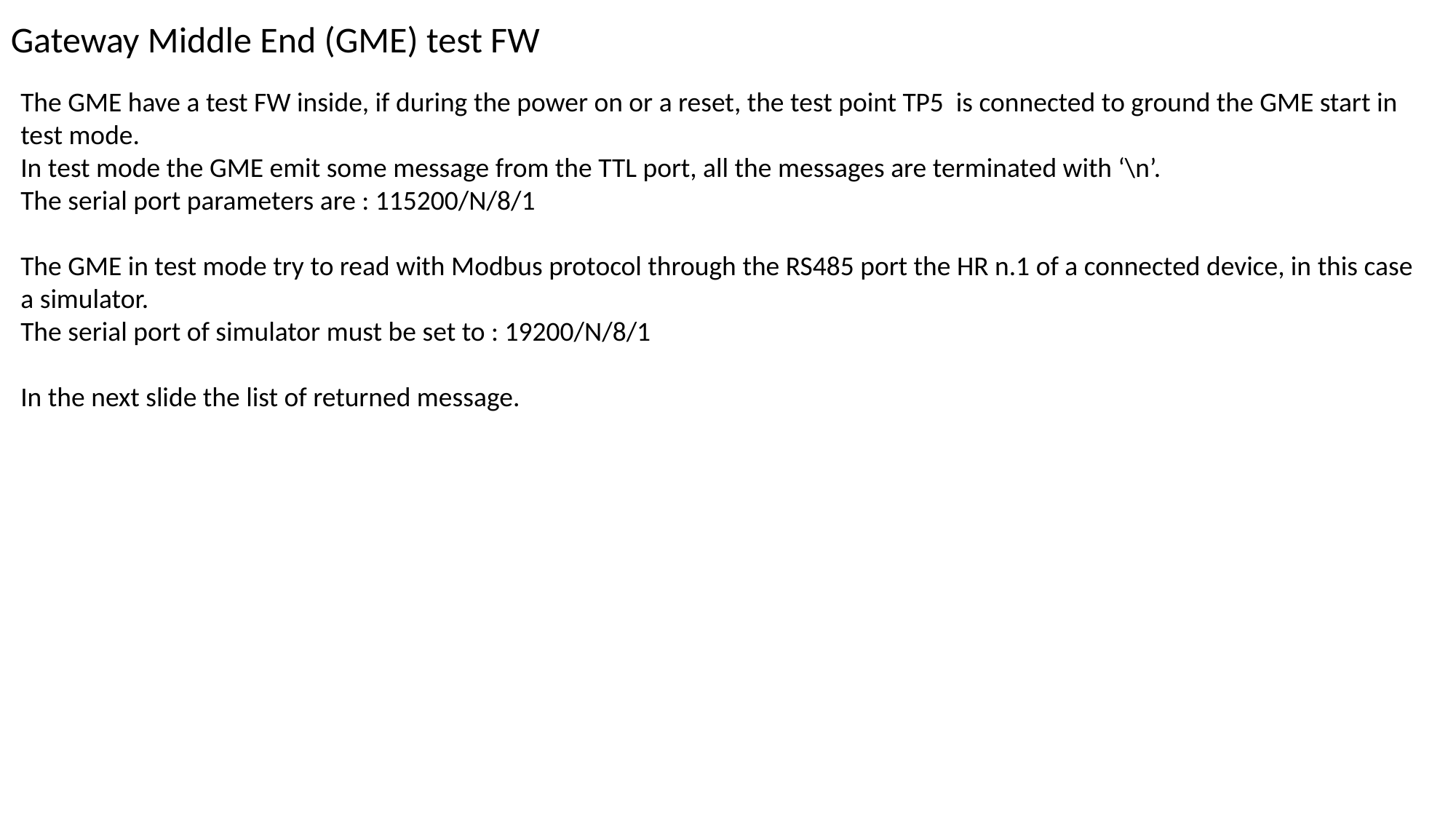

Gateway Middle End (GME) test FW
The GME have a test FW inside, if during the power on or a reset, the test point TP5  is connected to ground the GME start in test mode.
In test mode the GME emit some message from the TTL port, all the messages are terminated with ‘\n’.
The serial port parameters are : 115200/N/8/1
The GME in test mode try to read with Modbus protocol through the RS485 port the HR n.1 of a connected device, in this case a simulator.
The serial port of simulator must be set to : 19200/N/8/1

In the next slide the list of returned message.